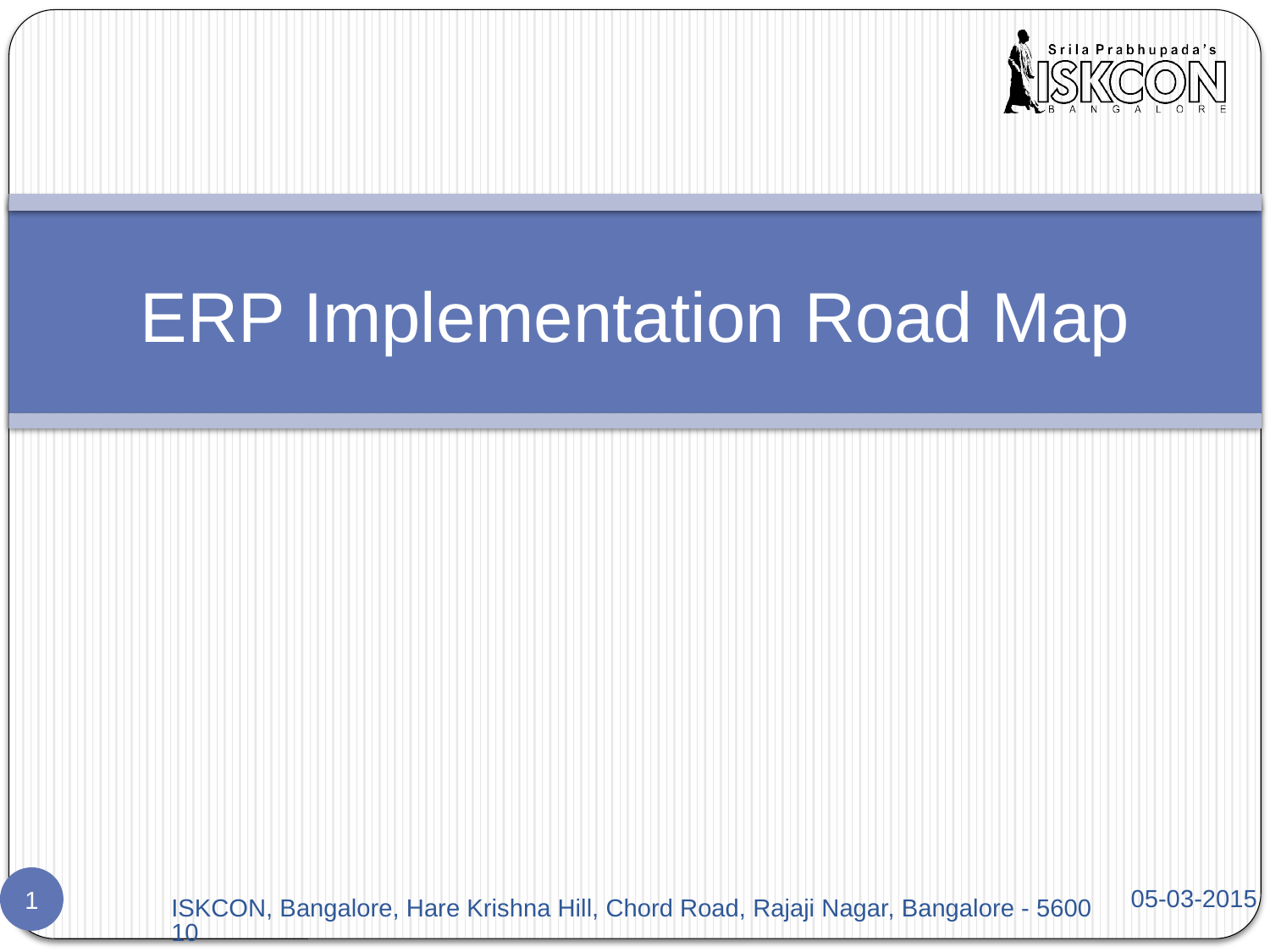

# ERP Implementation Road Map

05-03-2015
1
ISKCON, Bangalore, Hare Krishna Hill, Chord Road, Rajaji Nagar, Bangalore - 560010